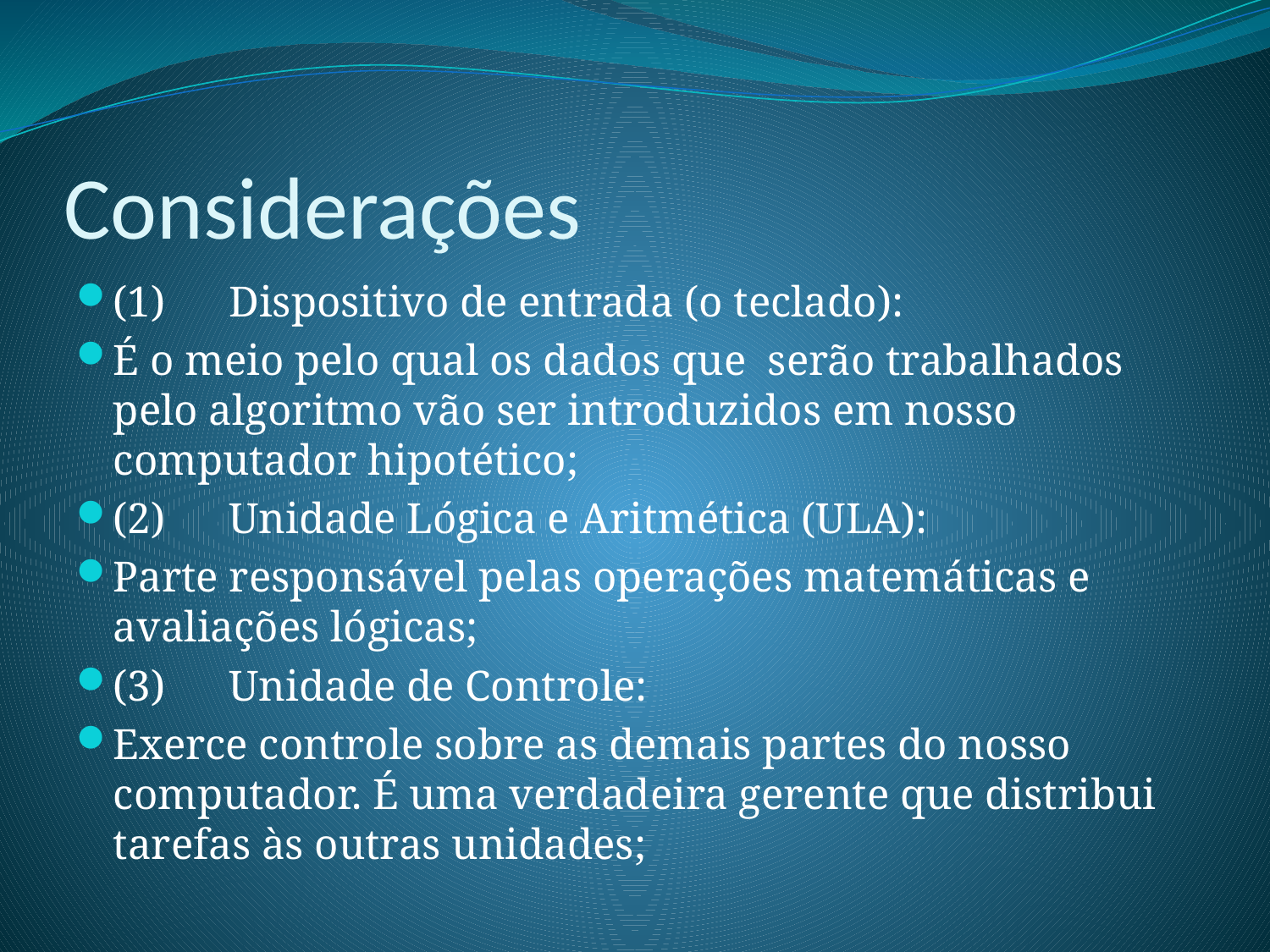

# Considerações
(1)	Dispositivo de entrada (o teclado):
É o meio pelo qual os dados que  serão trabalhados pelo algoritmo vão ser introduzidos em nosso computador hipotético;
(2)	Unidade Lógica e Aritmética (ULA):
Parte responsável pelas operações matemáticas e avaliações lógicas;
(3)	Unidade de Controle:
Exerce controle sobre as demais partes do nosso computador. É uma verdadeira gerente que distribui tarefas às outras unidades;